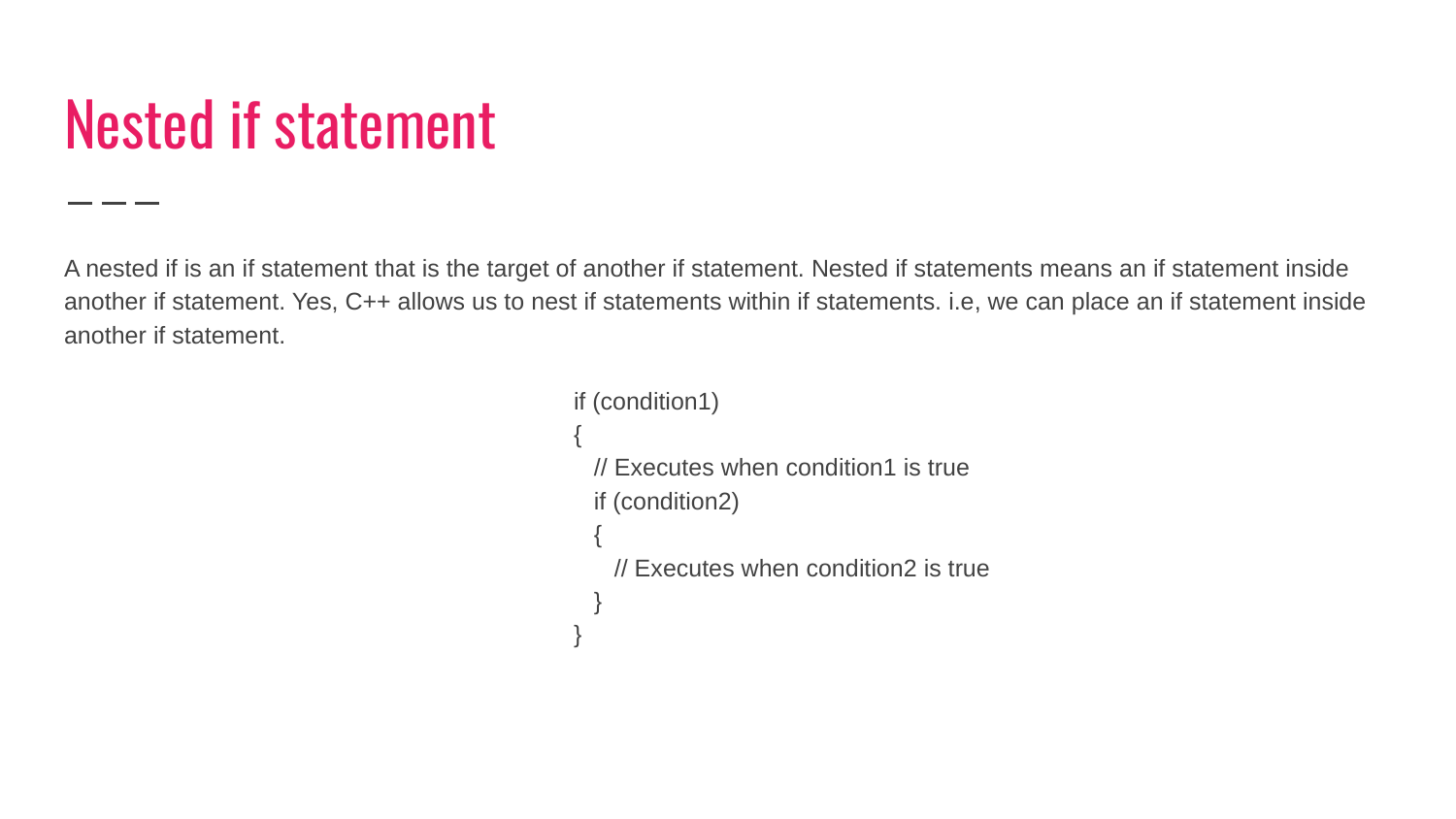

# Nested if statement
A nested if is an if statement that is the target of another if statement. Nested if statements means an if statement inside another if statement. Yes, C++ allows us to nest if statements within if statements. i.e, we can place an if statement inside another if statement.
if (condition1)
{
   // Executes when condition1 is true
   if (condition2)
   {
      // Executes when condition2 is true
   }
}